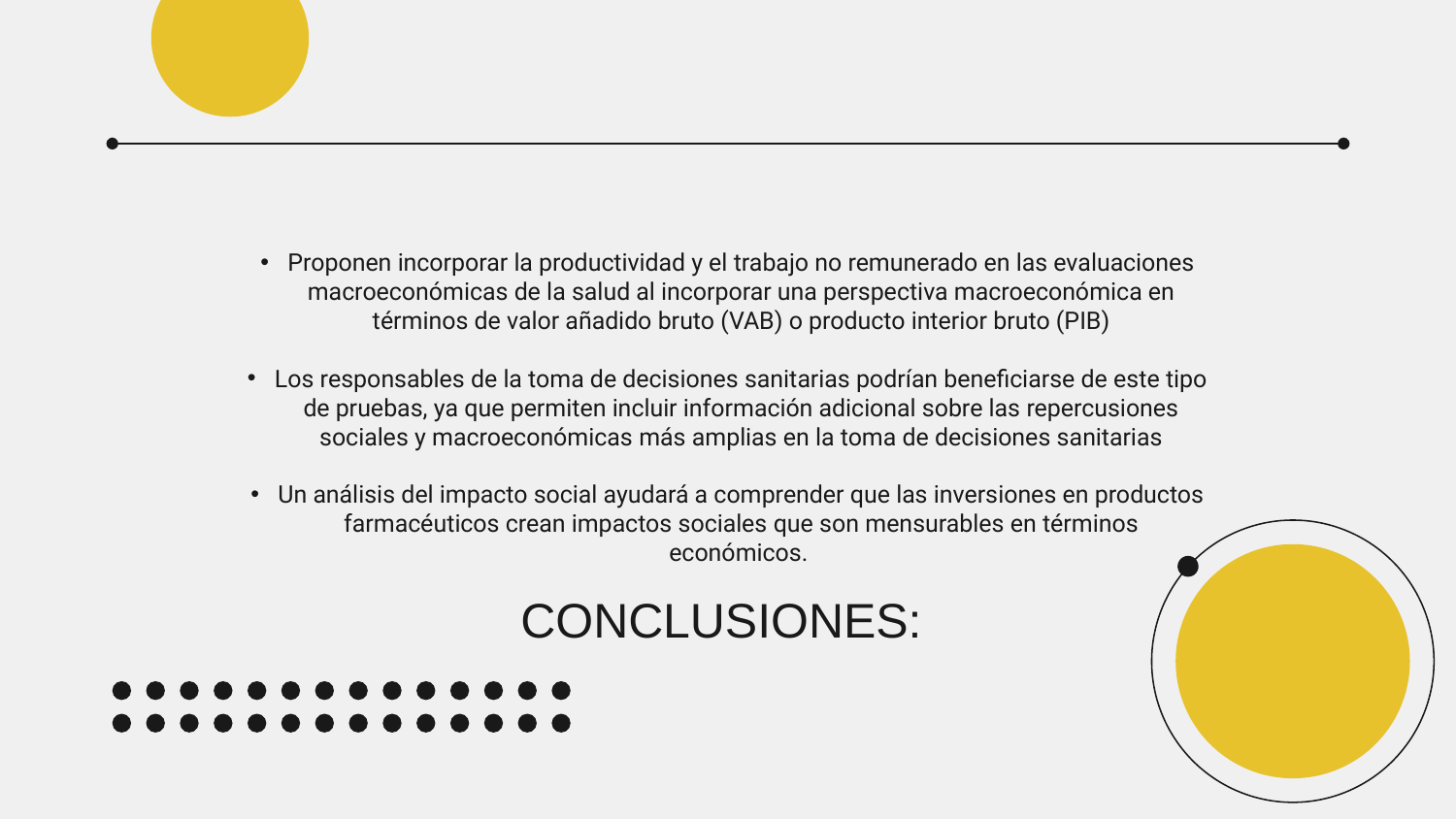

Proponen incorporar la productividad y el trabajo no remunerado en las evaluaciones macroeconómicas de la salud al incorporar una perspectiva macroeconómica en términos de valor añadido bruto (VAB) o producto interior bruto (PIB)

Los responsables de la toma de decisiones sanitarias podrían beneficiarse de este tipo de pruebas, ya que permiten incluir información adicional sobre las repercusiones sociales y macroeconómicas más amplias en la toma de decisiones sanitarias

Un análisis del impacto social ayudará a comprender que las inversiones en productos farmacéuticos crean impactos sociales que son mensurables en términos económicos.

# CONCLUSIONES: